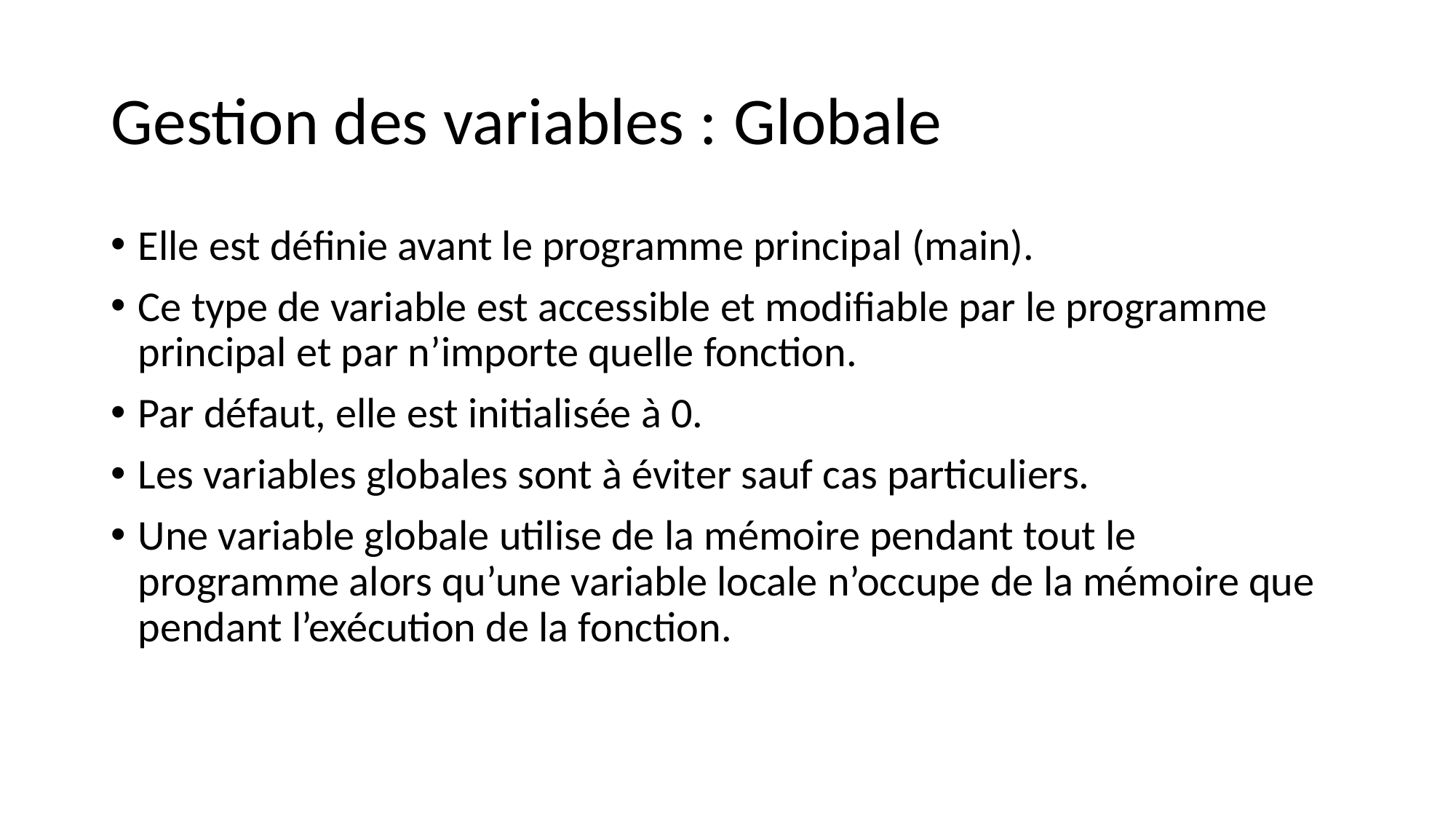

# Gestion des variables : Globale
Elle est définie avant le programme principal (main).
Ce type de variable est accessible et modifiable par le programme principal et par n’importe quelle fonction.
Par défaut, elle est initialisée à 0.
Les variables globales sont à éviter sauf cas particuliers.
Une variable globale utilise de la mémoire pendant tout le programme alors qu’une variable locale n’occupe de la mémoire que pendant l’exécution de la fonction.